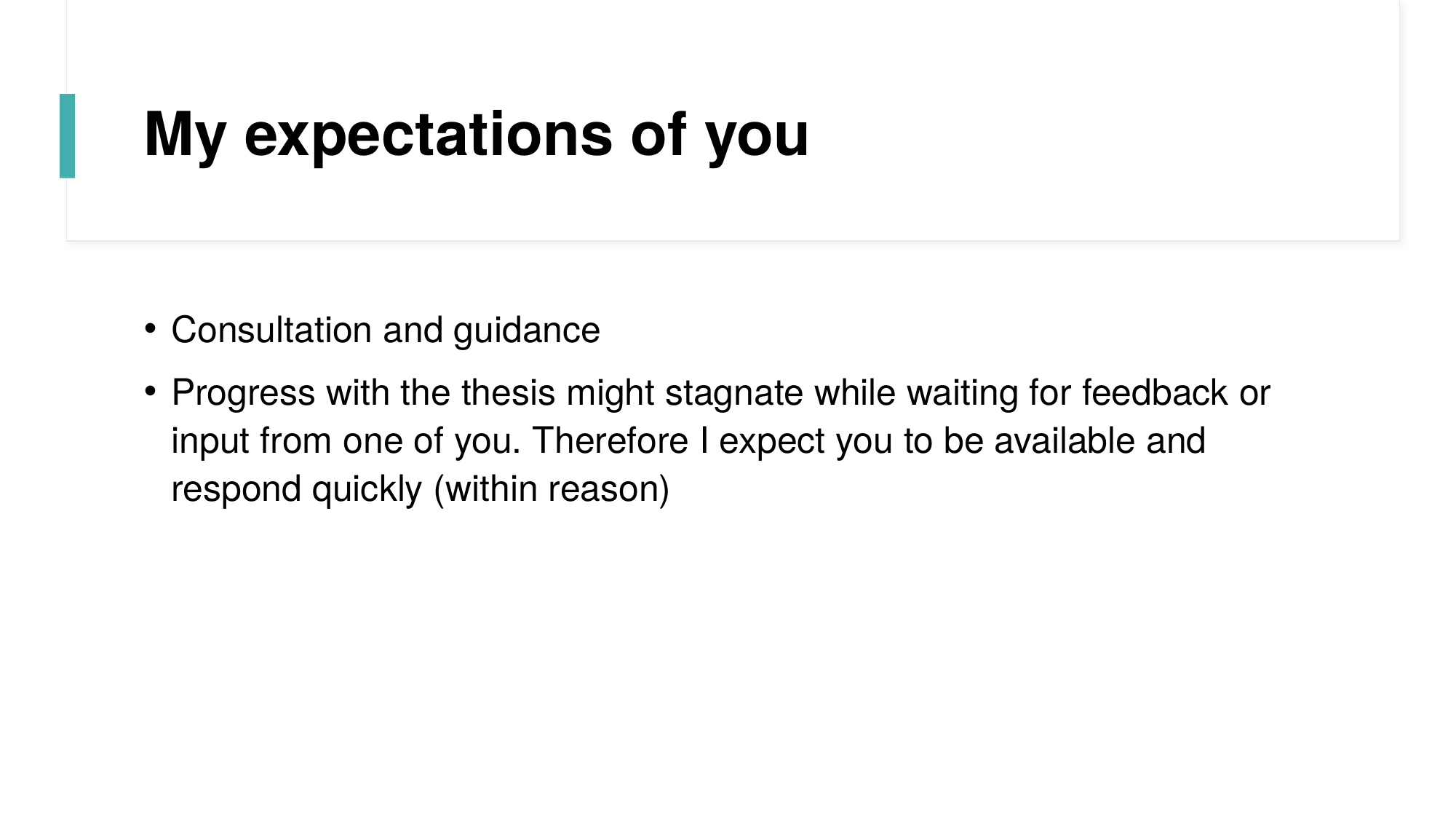

# My expectations of you
Consultation and guidance
Progress with the thesis might stagnate while waiting for feedback or input from one of you. Therefore I expect you to be available and respond quickly (within reason)